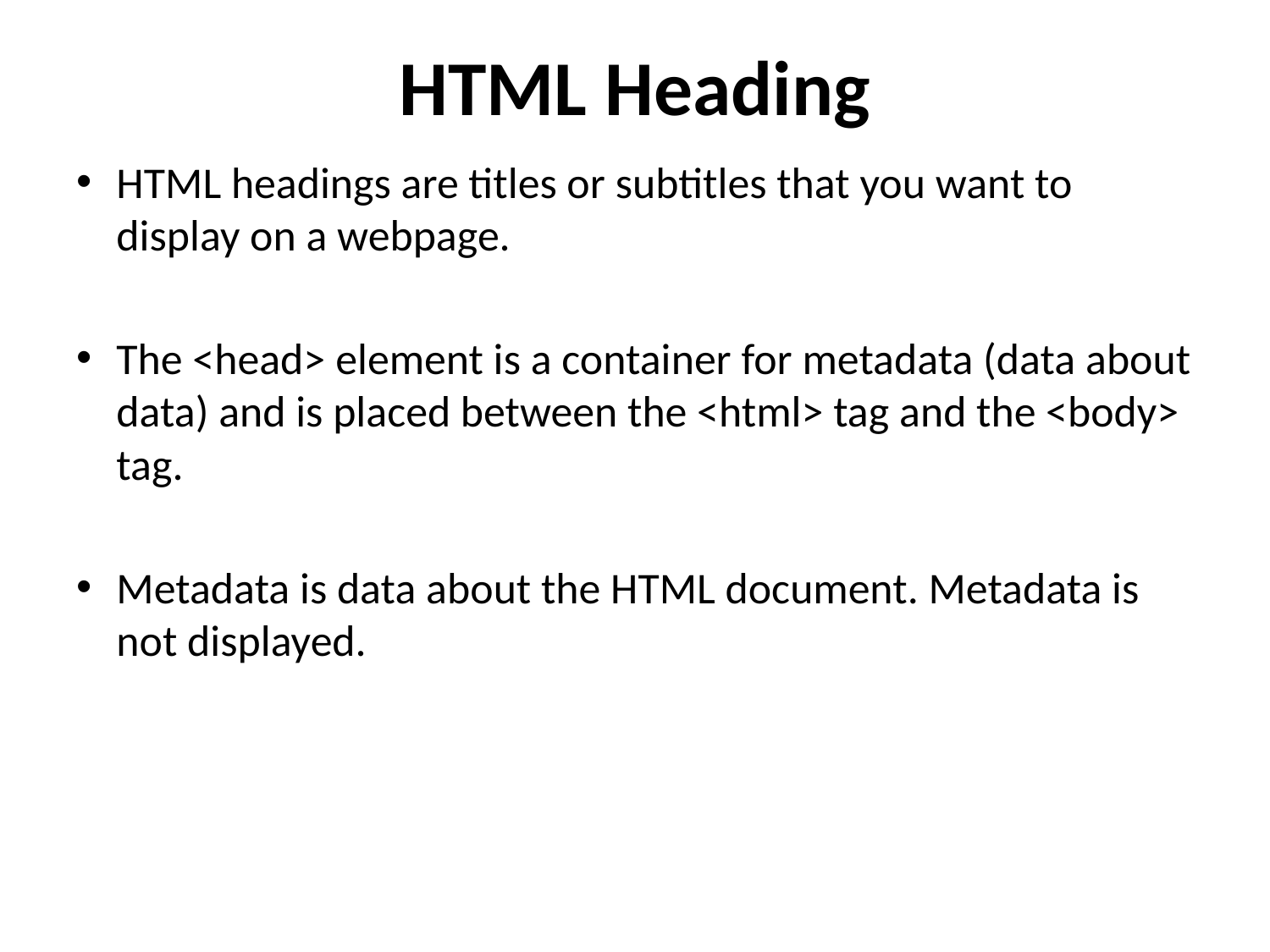

# HTML Heading
HTML headings are titles or subtitles that you want to display on a webpage.

The <head> element is a container for metadata (data about data) and is placed between the <html> tag and the <body> tag.

Metadata is data about the HTML document. Metadata is not displayed.